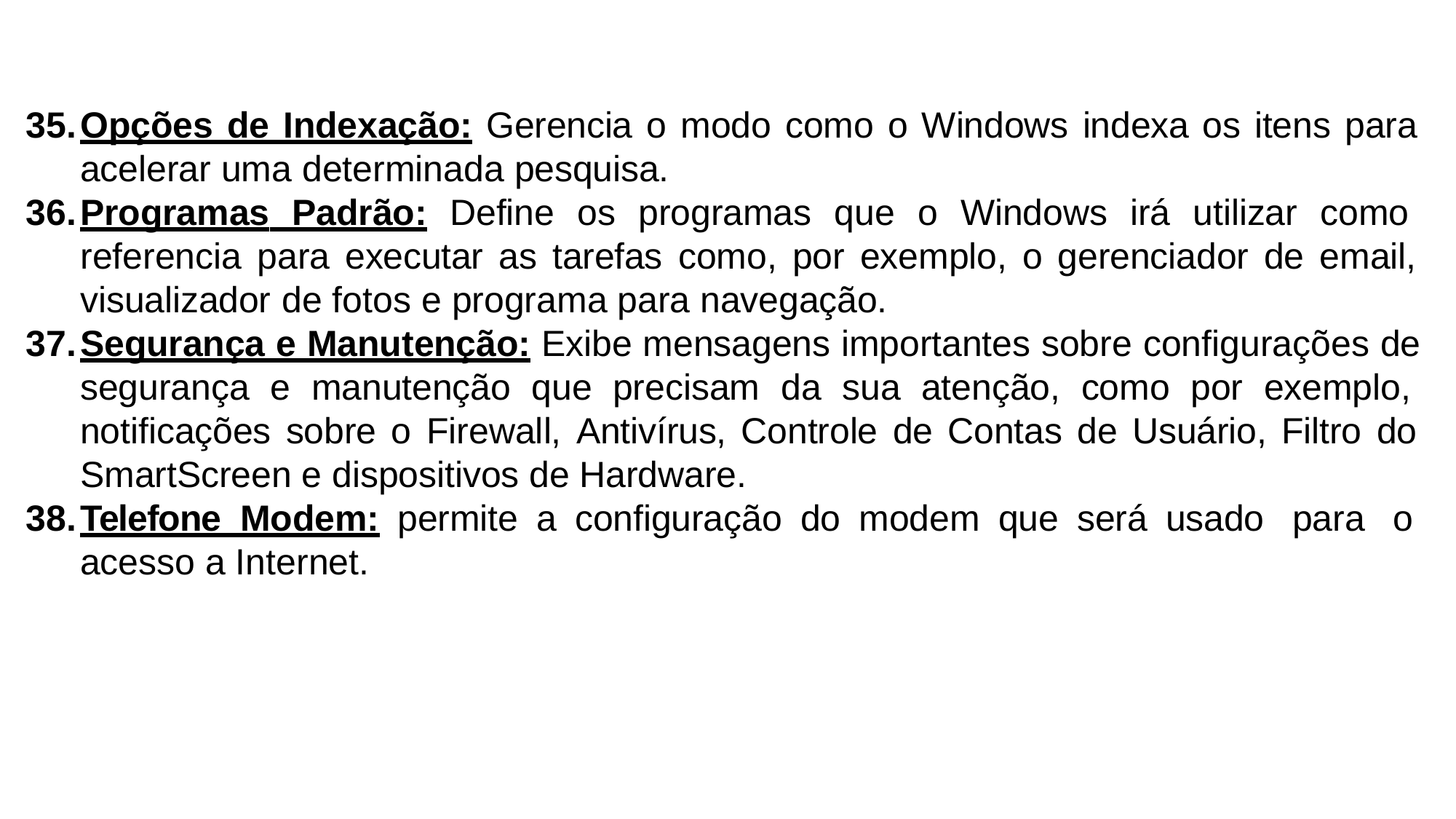

Opções de Indexação: Gerencia o modo como o Windows indexa os itens para  acelerar uma determinada pesquisa.
Programas Padrão: Define os programas que o Windows irá utilizar como  referencia para executar as tarefas como, por exemplo, o gerenciador de email,  visualizador de fotos e programa para navegação.
Segurança e Manutenção: Exibe mensagens importantes sobre configurações de  segurança e manutenção que precisam da sua atenção, como por exemplo,  notificações sobre o Firewall, Antivírus, Controle de Contas de Usuário, Filtro do  SmartScreen e dispositivos de Hardware.
Telefone Modem: permite a configuração do modem que será usado para o  acesso a Internet.